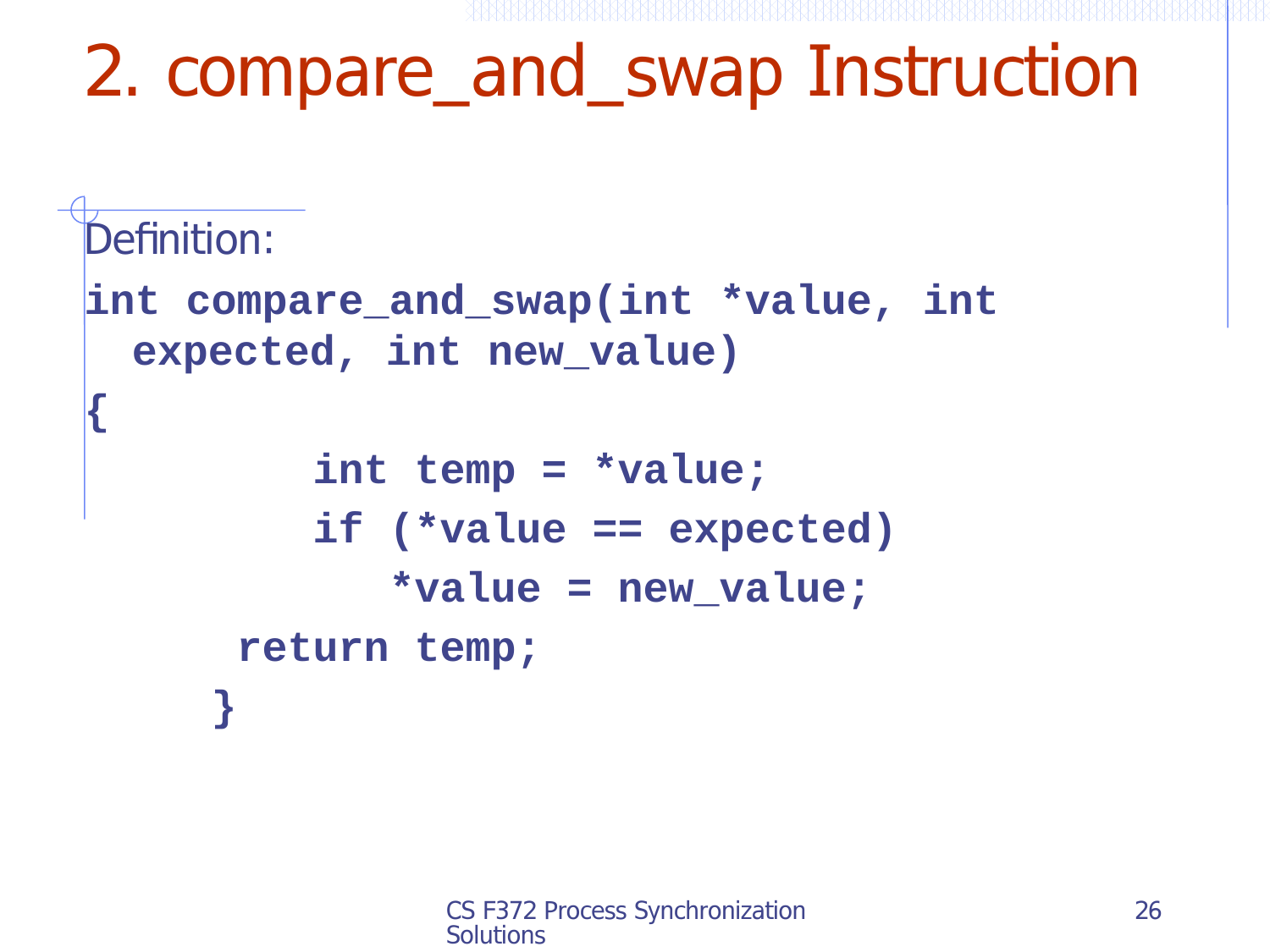

# 2. compare_and_swap Instruction
Definition:
int compare_and_swap(int *value, int expected, int new_value)
{
         int temp = *value;
         if (*value == expected)
            *value = new_value;
      return temp;
     }
CS F372 Process Synchronization Solutions
26